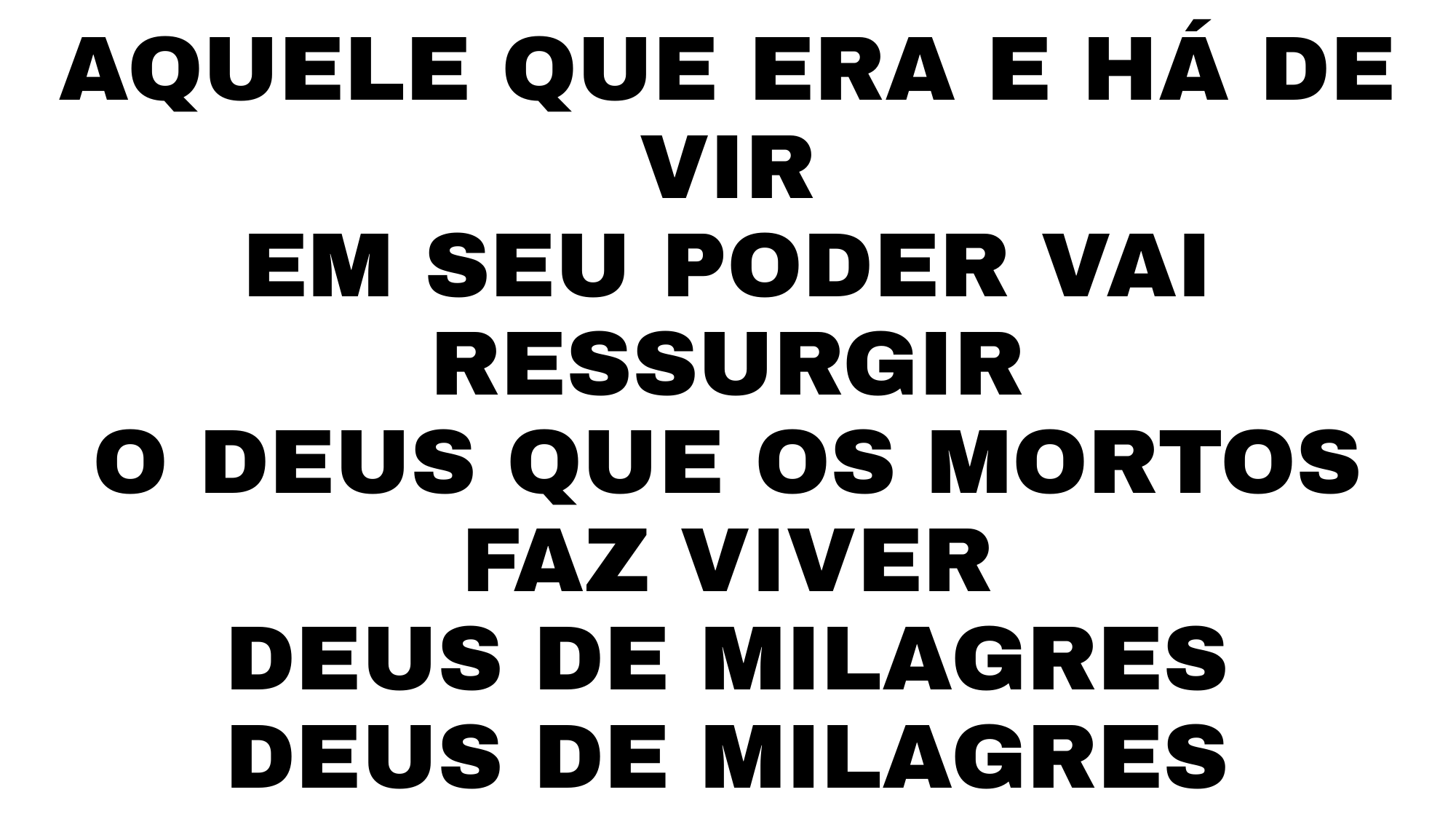

AQUELE QUE ERA E HÁ DE VIR
EM SEU PODER VAI RESSURGIR
O DEUS QUE OS MORTOS FAZ VIVER
DEUS DE MILAGRES
DEUS DE MILAGRES